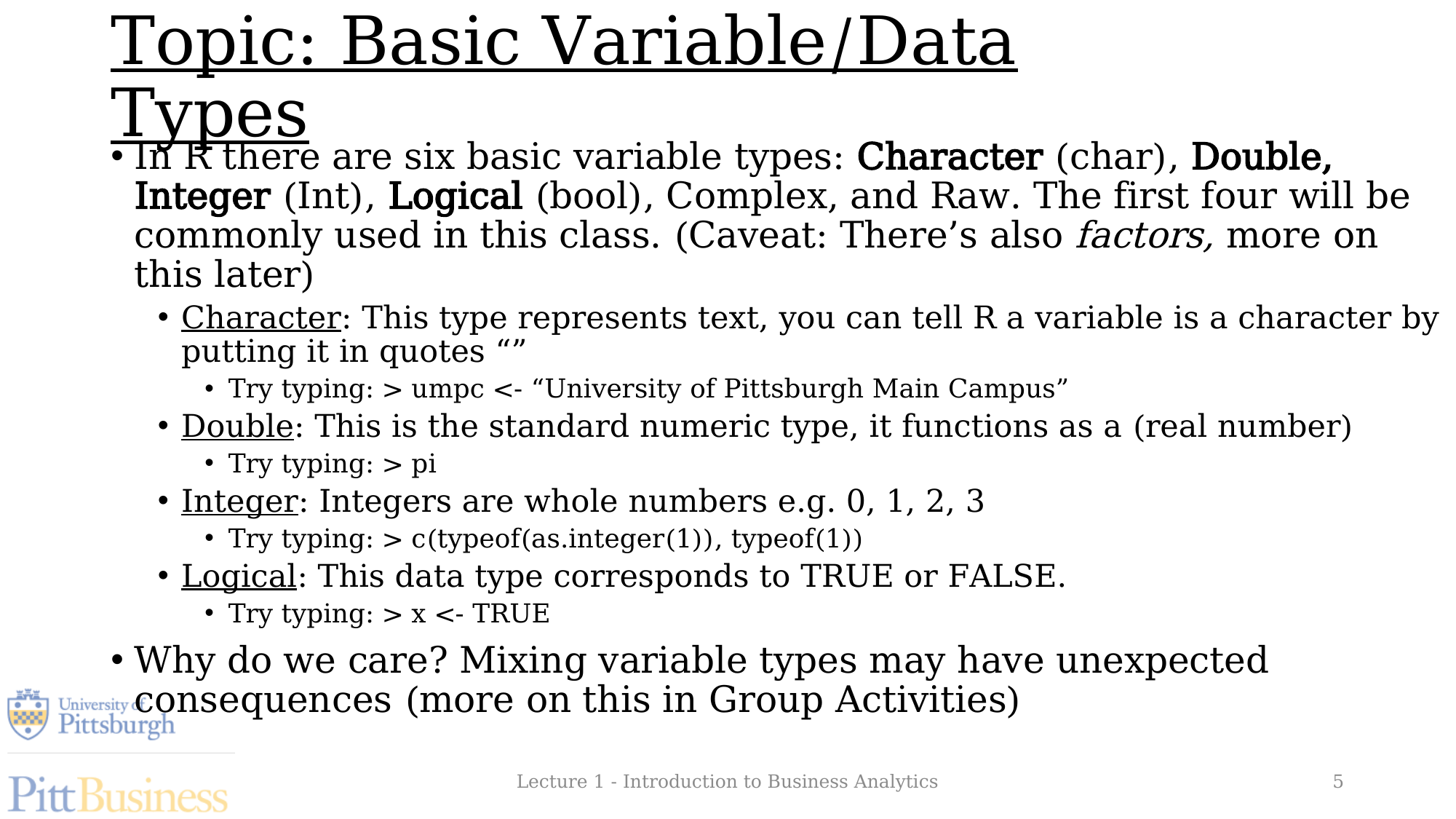

# Topic: Basic Variable/Data Types
In R there are six basic variable types: Character (char), Double, Integer (Int), Logical (bool), Complex, and Raw. The first four will be commonly used in this class. (Caveat: There’s also factors, more on this later)
Character: This type represents text, you can tell R a variable is a character by putting it in quotes “”
Try typing: > umpc <- “University of Pittsburgh Main Campus”
Double: This is the standard numeric type, it functions as a (real number)
Try typing: > pi
Integer: Integers are whole numbers e.g. 0, 1, 2, 3
Try typing: > c(typeof(as.integer(1)), typeof(1))
Logical: This data type corresponds to TRUE or FALSE.
Try typing: > x <- TRUE
Why do we care? Mixing variable types may have unexpected consequences (more on this in Group Activities)

Lecture 1 - Introduction to Business Analytics
5